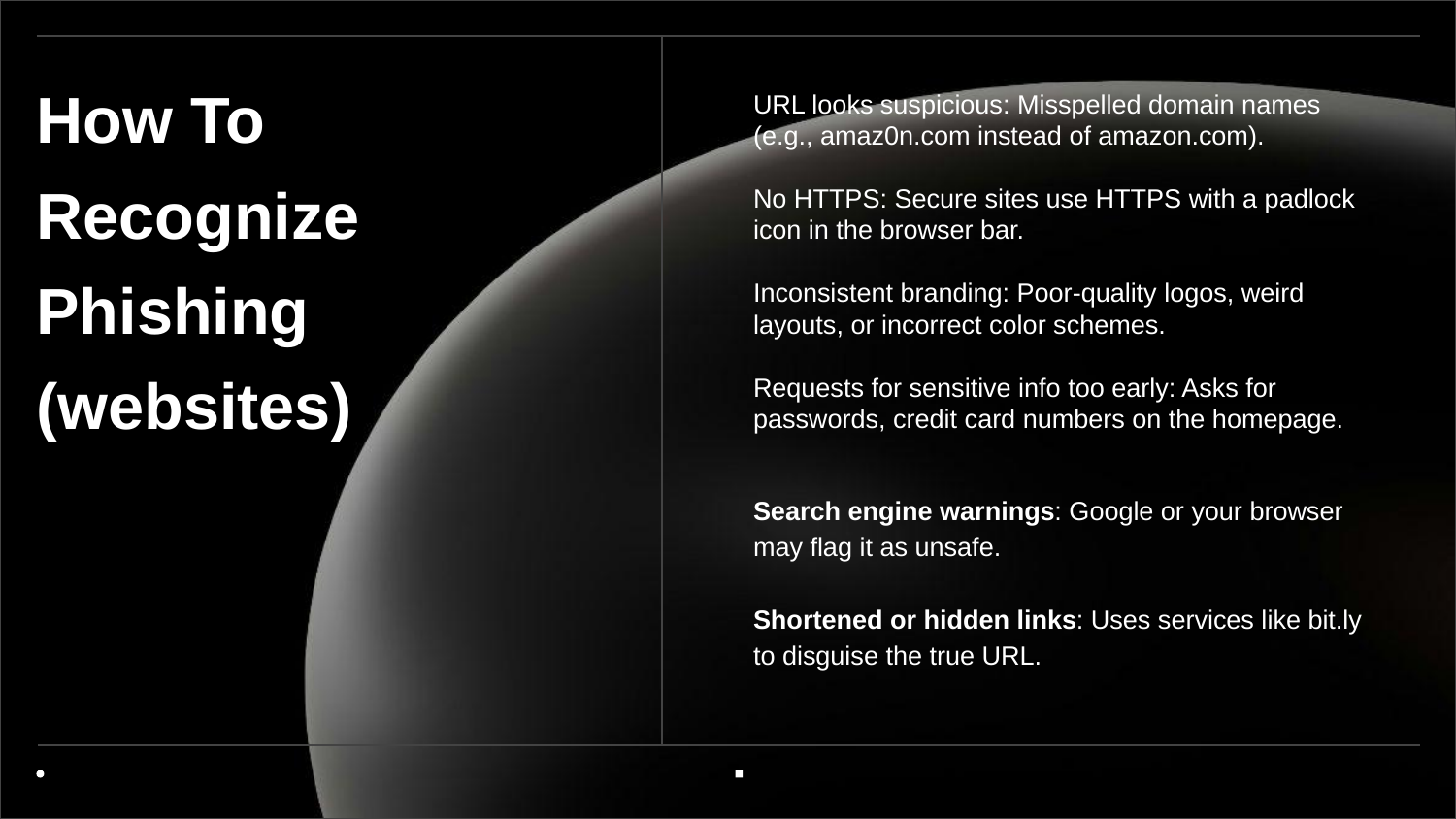

# How To Recognize Phishing (websites)

URL looks suspicious: Misspelled domain names (e.g., amaz0n.com instead of amazon.com).
No HTTPS: Secure sites use HTTPS with a padlock icon in the browser bar.
Inconsistent branding: Poor-quality logos, weird layouts, or incorrect color schemes.
Requests for sensitive info too early: Asks for passwords, credit card numbers on the homepage.

Search engine warnings: Google or your browser may flag it as unsafe.
Shortened or hidden links: Uses services like bit.ly to disguise the true URL.